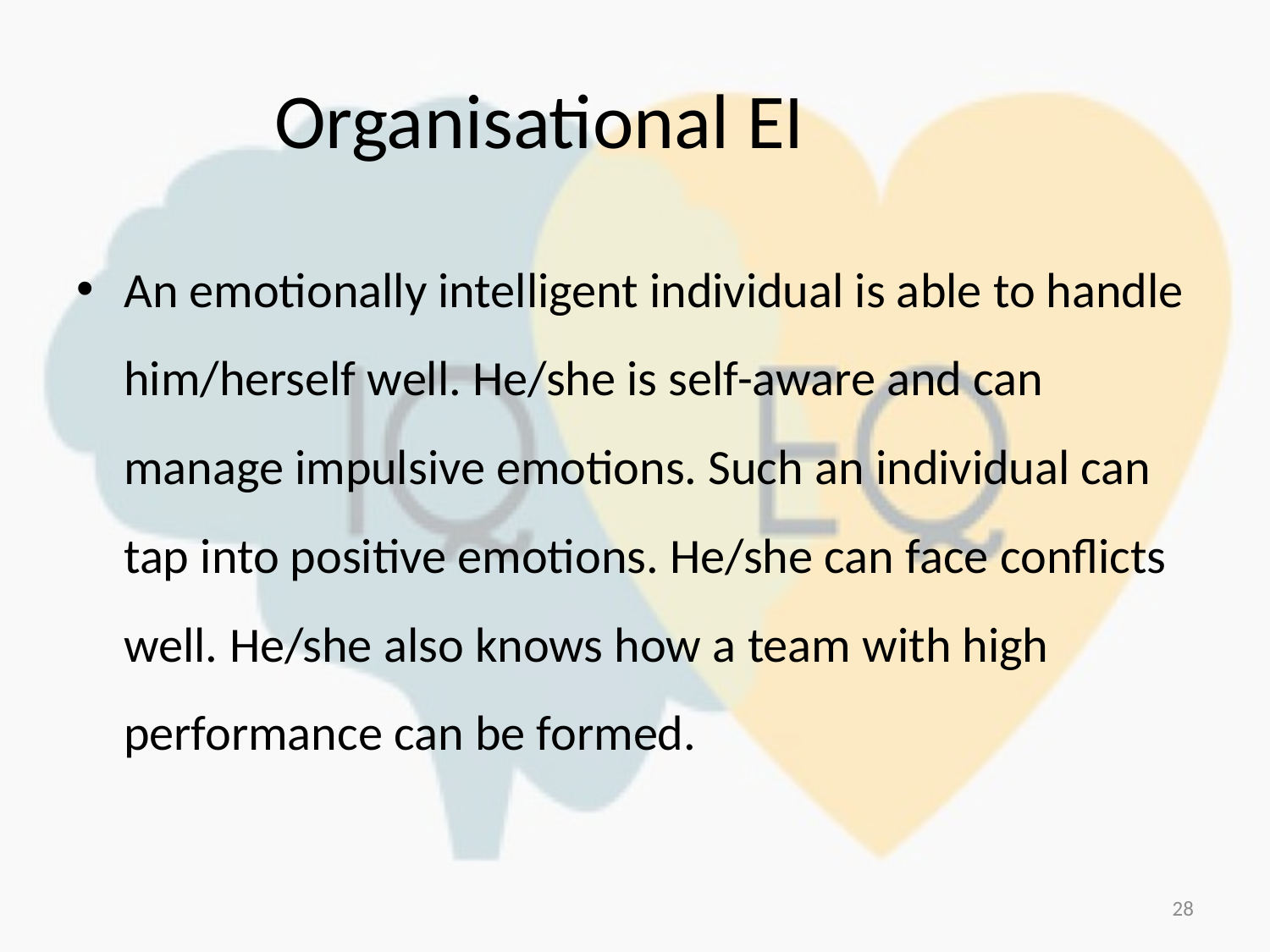

# Organisational EI
An emotionally intelligent individual is able to handle him/herself well. He/she is self-aware and can manage impulsive emotions. Such an individual can tap into positive emotions. He/she can face conflicts well. He/she also knows how a team with high performance can be formed.
28